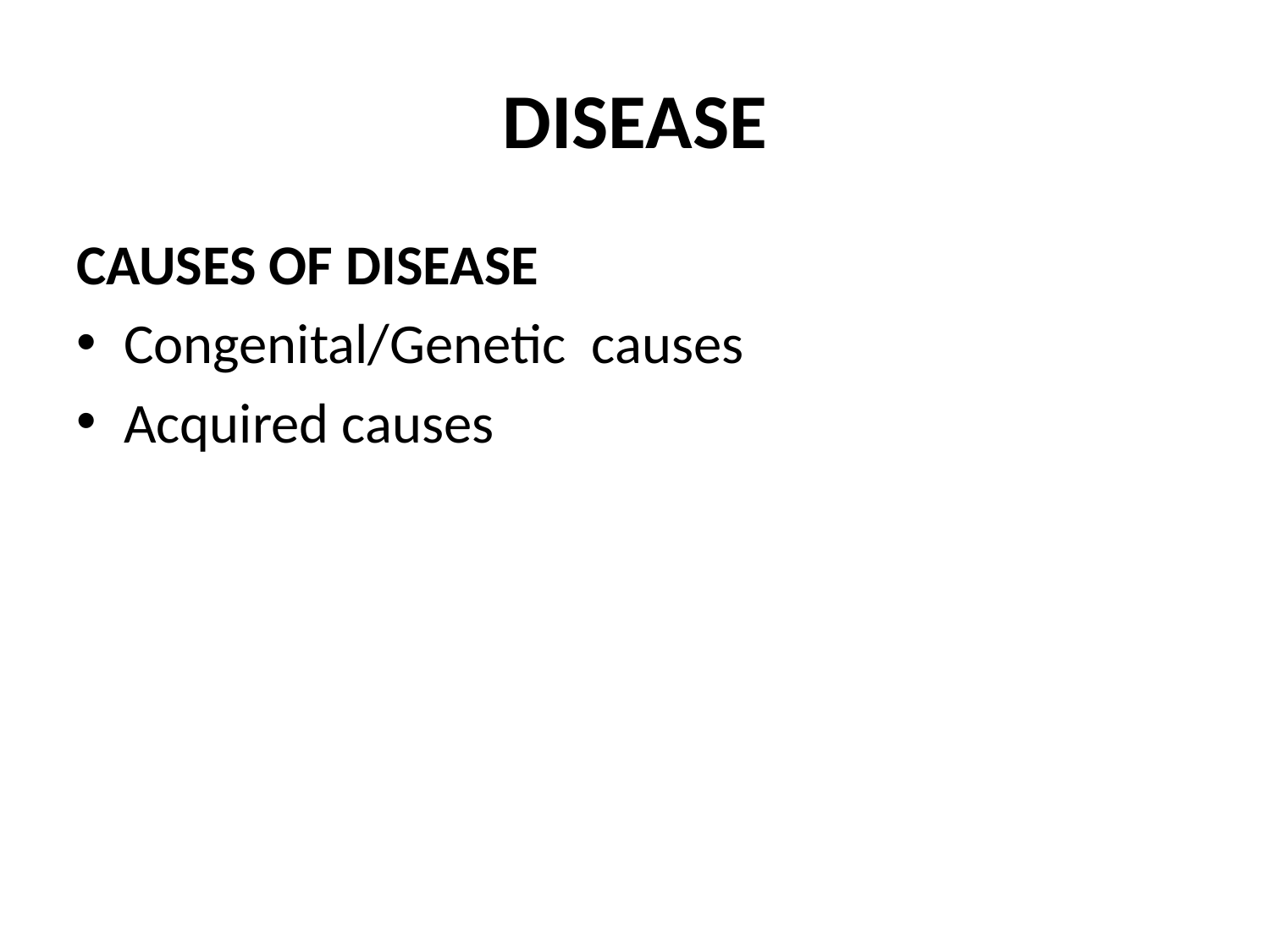

# DISEASE
CAUSES OF DISEASE
Congenital/Genetic  causes
Acquired causes